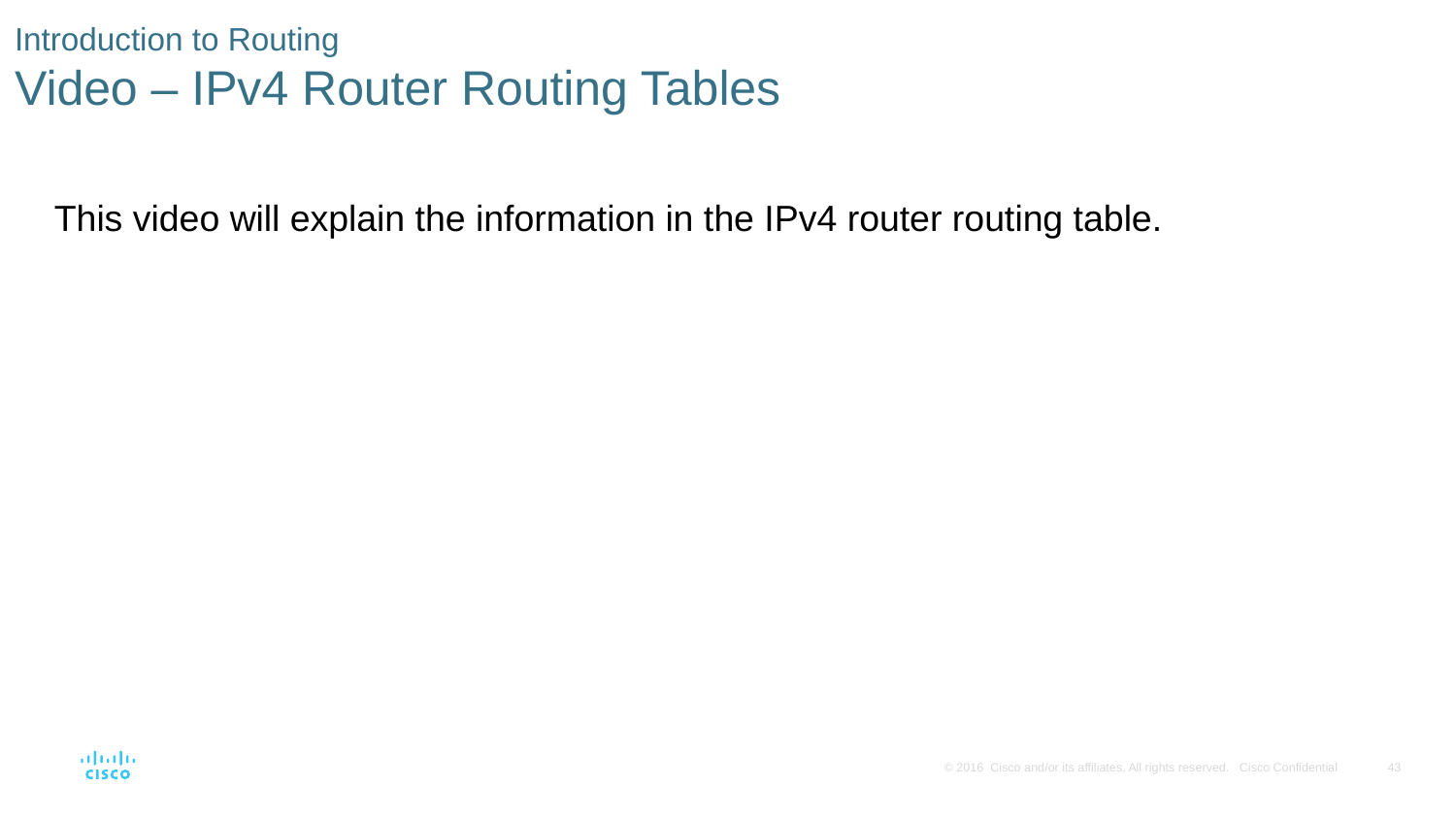

# Introduction to Routing Video – IPv4 Router Routing Tables

This video will explain the information in the IPv4 router routing table.